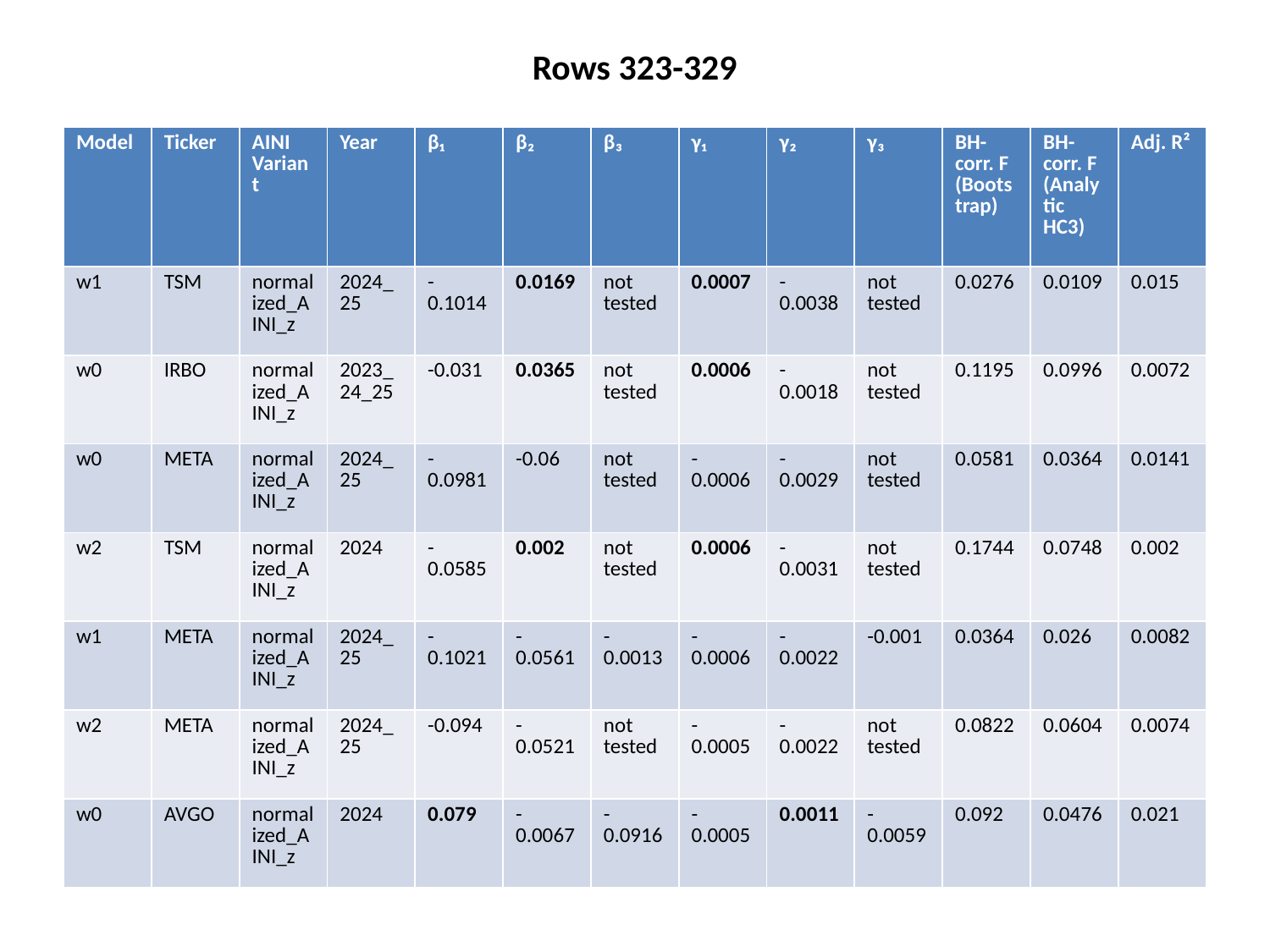

Rows 323-329
#
| Model | Ticker | AINI Variant | Year | β₁ | β₂ | β₃ | γ₁ | γ₂ | γ₃ | BH-corr. F (Bootstrap) | BH-corr. F (Analytic HC3) | Adj. R² |
| --- | --- | --- | --- | --- | --- | --- | --- | --- | --- | --- | --- | --- |
| w1 | TSM | normalized\_AINI\_z | 2024\_25 | -0.1014 | 0.0169 | not tested | 0.0007 | -0.0038 | not tested | 0.0276 | 0.0109 | 0.015 |
| w0 | IRBO | normalized\_AINI\_z | 2023\_24\_25 | -0.031 | 0.0365 | not tested | 0.0006 | -0.0018 | not tested | 0.1195 | 0.0996 | 0.0072 |
| w0 | META | normalized\_AINI\_z | 2024\_25 | -0.0981 | -0.06 | not tested | -0.0006 | -0.0029 | not tested | 0.0581 | 0.0364 | 0.0141 |
| w2 | TSM | normalized\_AINI\_z | 2024 | -0.0585 | 0.002 | not tested | 0.0006 | -0.0031 | not tested | 0.1744 | 0.0748 | 0.002 |
| w1 | META | normalized\_AINI\_z | 2024\_25 | -0.1021 | -0.0561 | -0.0013 | -0.0006 | -0.0022 | -0.001 | 0.0364 | 0.026 | 0.0082 |
| w2 | META | normalized\_AINI\_z | 2024\_25 | -0.094 | -0.0521 | not tested | -0.0005 | -0.0022 | not tested | 0.0822 | 0.0604 | 0.0074 |
| w0 | AVGO | normalized\_AINI\_z | 2024 | 0.079 | -0.0067 | -0.0916 | -0.0005 | 0.0011 | -0.0059 | 0.092 | 0.0476 | 0.021 |